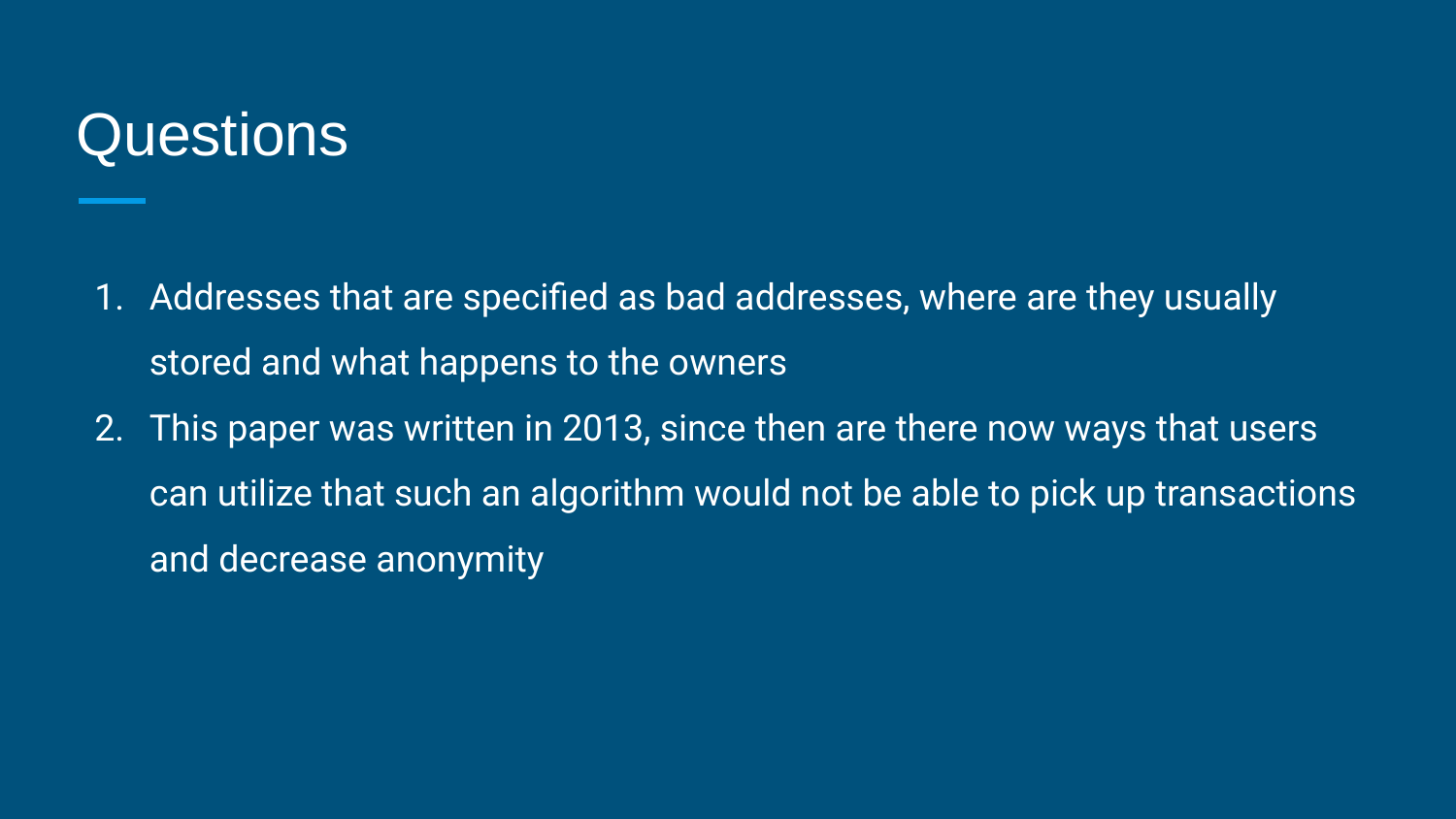

# Questions
Addresses that are specified as bad addresses, where are they usually stored and what happens to the owners
This paper was written in 2013, since then are there now ways that users can utilize that such an algorithm would not be able to pick up transactions and decrease anonymity